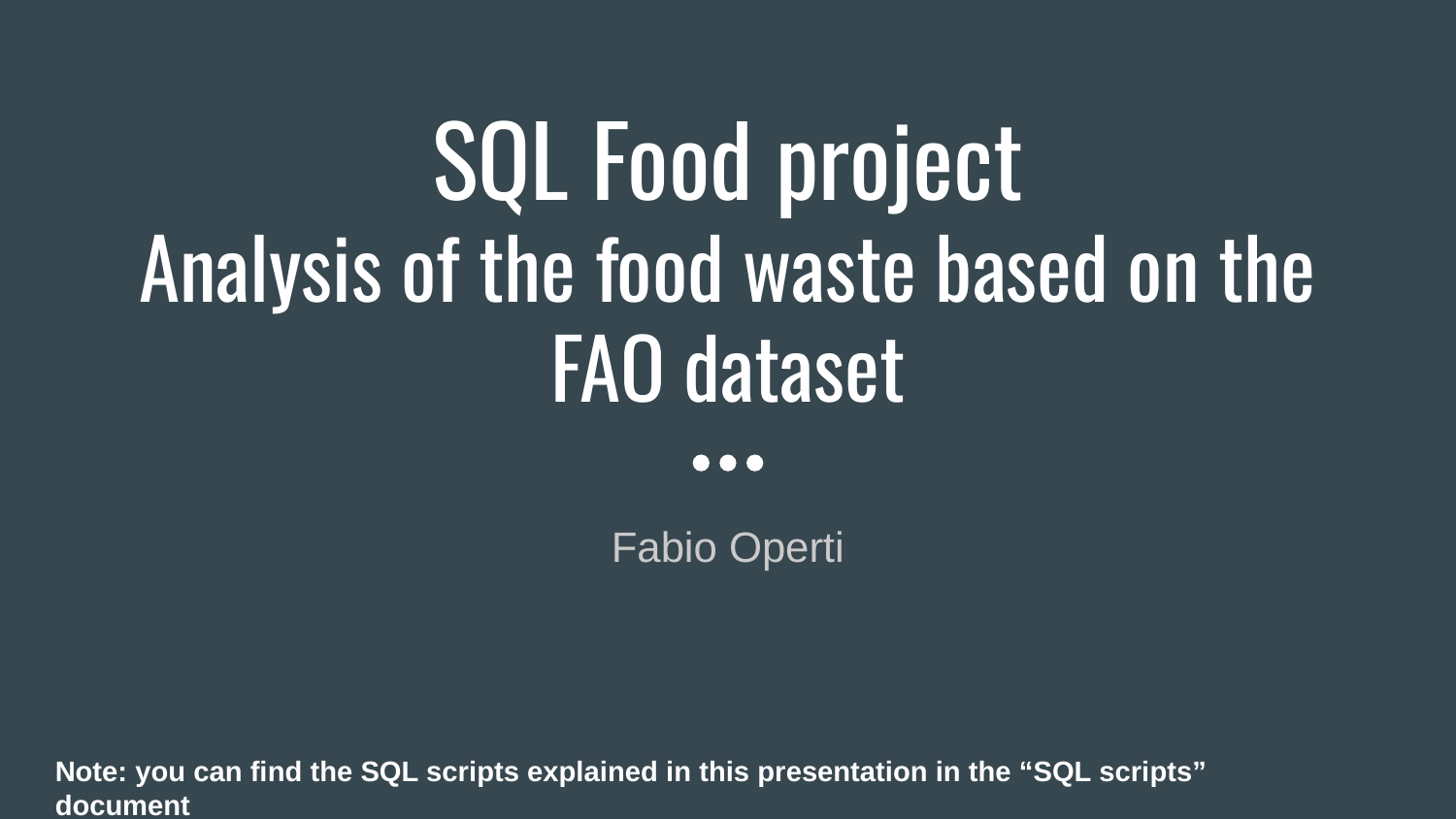

# SQL Food project
Analysis of the food waste based on the FAO dataset
Fabio Operti
Note: you can find the SQL scripts explained in this presentation in the “SQL scripts” document